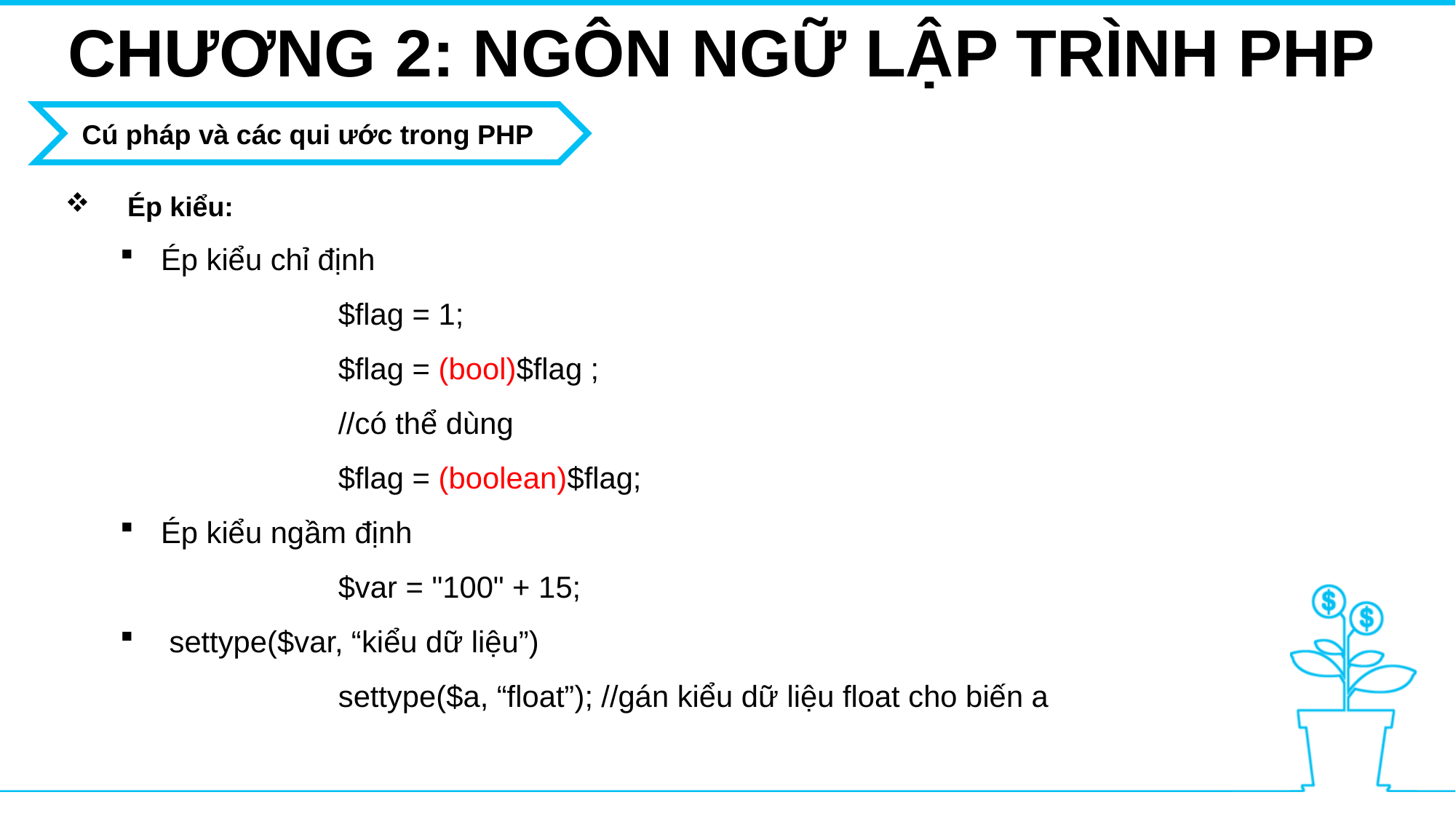

CHƯƠNG 2: NGÔN NGỮ LẬP TRÌNH PHP
Cú pháp và các qui ước trong PHP
 Ép kiểu:
Ép kiểu chỉ định
	$flag = 1;
	$flag = (bool)$flag ;
	//có thể dùng
	$flag = (boolean)$flag;
Ép kiểu ngầm định
		$var = "100" + 15;
 settype($var, “kiểu dữ liệu”)
		settype($a, “float”); //gán kiểu dữ liệu float cho biến a